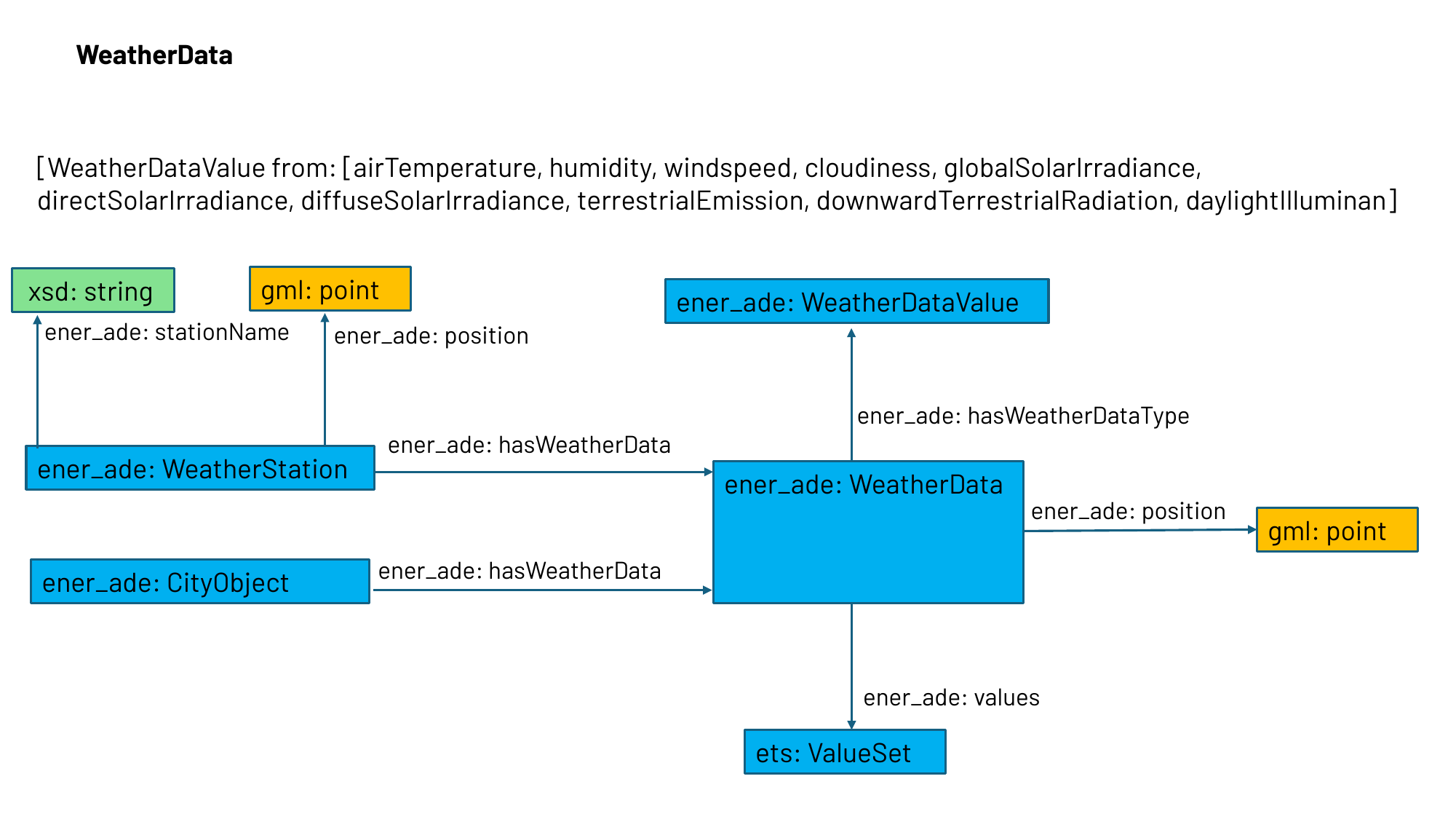

WeatherData
[WeatherDataValue from: [airTemperature, humidity, windspeed, cloudiness, globalSolarIrradiance, directSolarIrradiance, diffuseSolarIrradiance, terrestrialEmission, downwardTerrestrialRadiation, daylightIlluminan]
gml: point
 xsd: string
ener_ade: WeatherDataValue
ener_ade: stationName
ener_ade: position
ener_ade: hasWeatherDataType
ener_ade: hasWeatherData
ener_ade: WeatherStation
ener_ade: WeatherData

ener_ade: position
gml: point
ener_ade: hasWeatherData
ener_ade: CityObject
ener_ade: values
ets: ValueSet